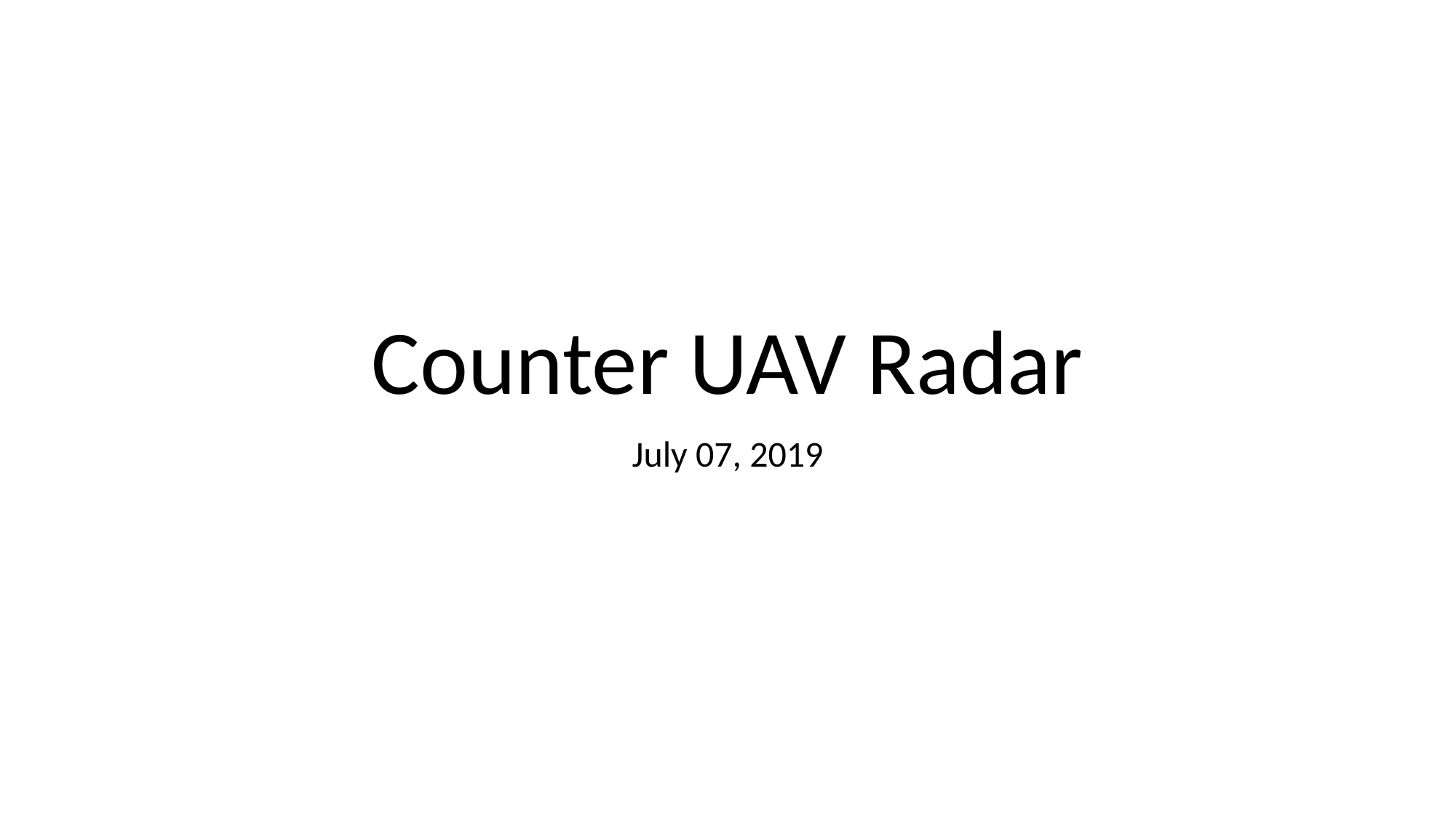

# Counter UAV Radar
July 07, 2019